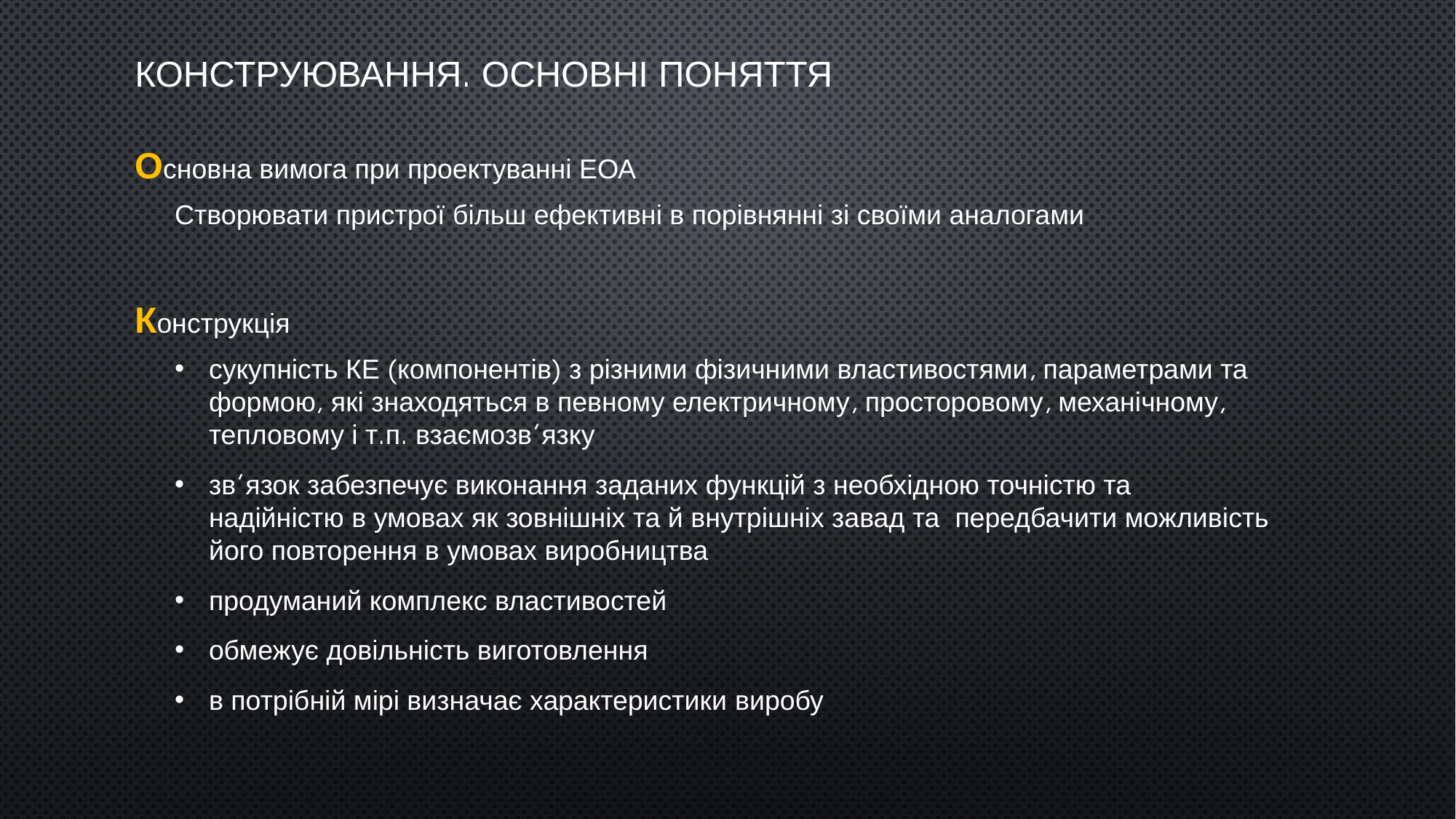

# конструювання. основні поняття
Основна вимога при проектуванні ЕОА
Створювати пристрої більш ефективні в порівнянні зі своїми аналогами
Конструкція
сукупність КЕ (компонентів) з різними фізичними властивостями, параметрами та формою, які знаходяться в певному електричному, просторовому, механічному, тепловому і т.п. взаємозв’язку
зв’язок забезпечує виконання заданих функцій з необхідною точністю та надійністю в умовах як зовнішніх та й внутрішніх завад та  передбачити можливість його повторення в умовах виробництва
продуманий комплекс властивостей
обмежує довільність виготовлення
в потрібній мірі визначає характеристики виробу